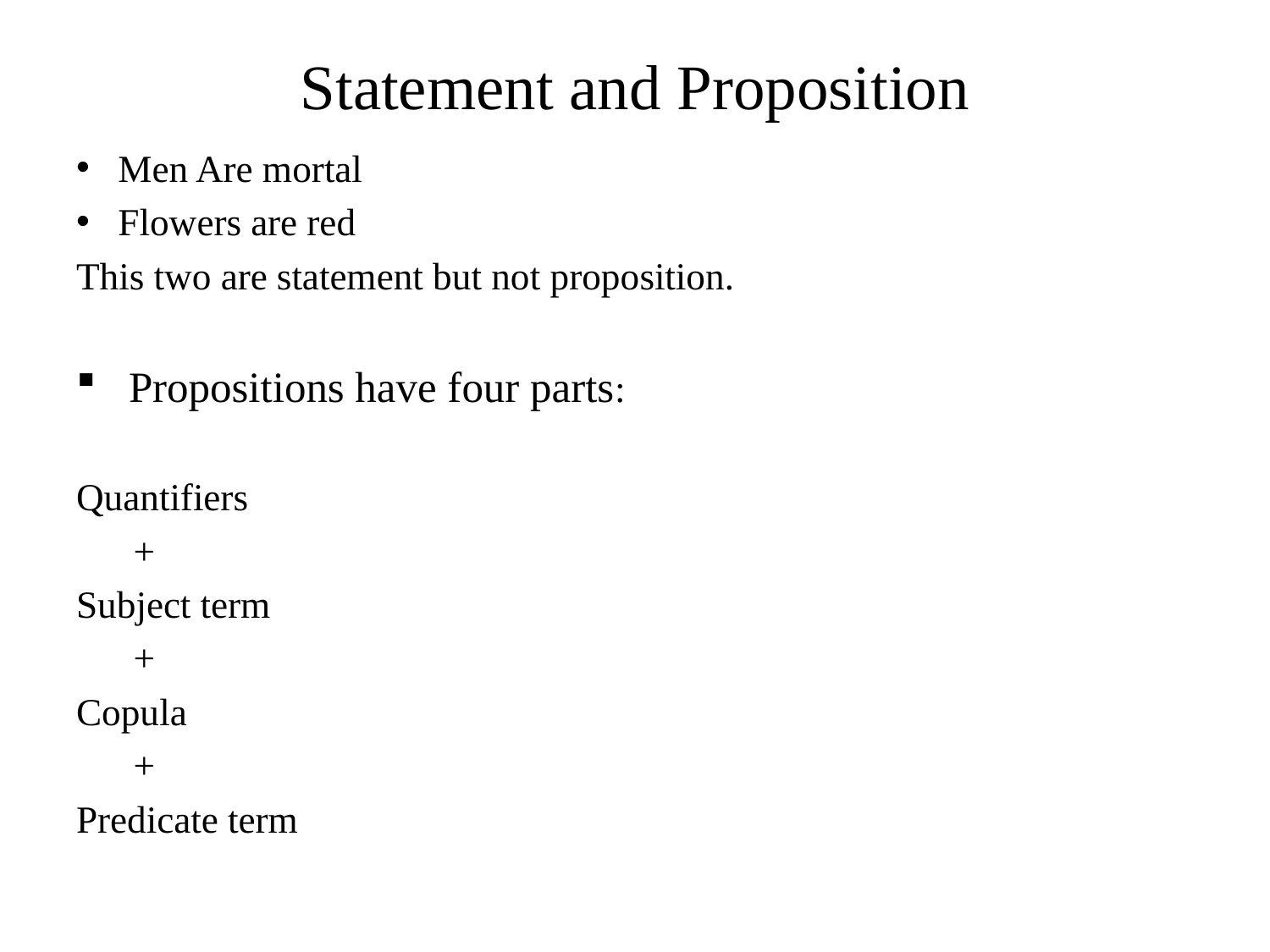

# Statement and Proposition
Men Are mortal
Flowers are red
This two are statement but not proposition.

 Propositions have four parts:

Quantifiers
      +
Subject term
      +
Copula
      +
Predicate term